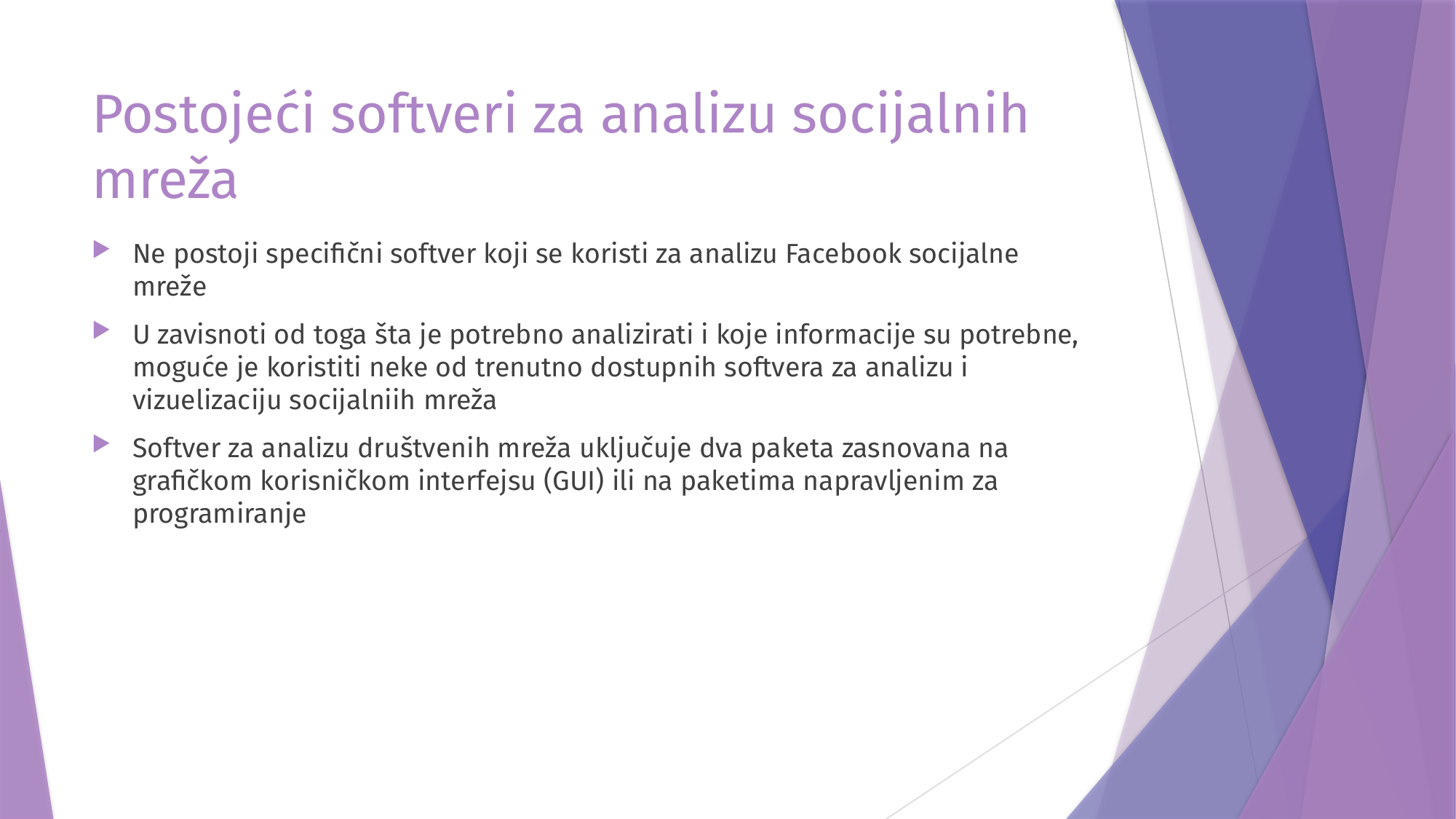

# Postojeći softveri za analizu socijalnih mreža
Ne postoji specifični softver koji se koristi za analizu Facebook socijalne mreže
U zavisnoti od toga šta je potrebno analizirati i koje informacije su potrebne, moguće je koristiti neke od trenutno dostupnih softvera za analizu i vizuelizaciju socijalniih mreža
Softver za analizu društvenih mreža uključuje dva paketa zasnovana na grafičkom korisničkom interfejsu (GUI) ili na paketima napravljenim za programiranje